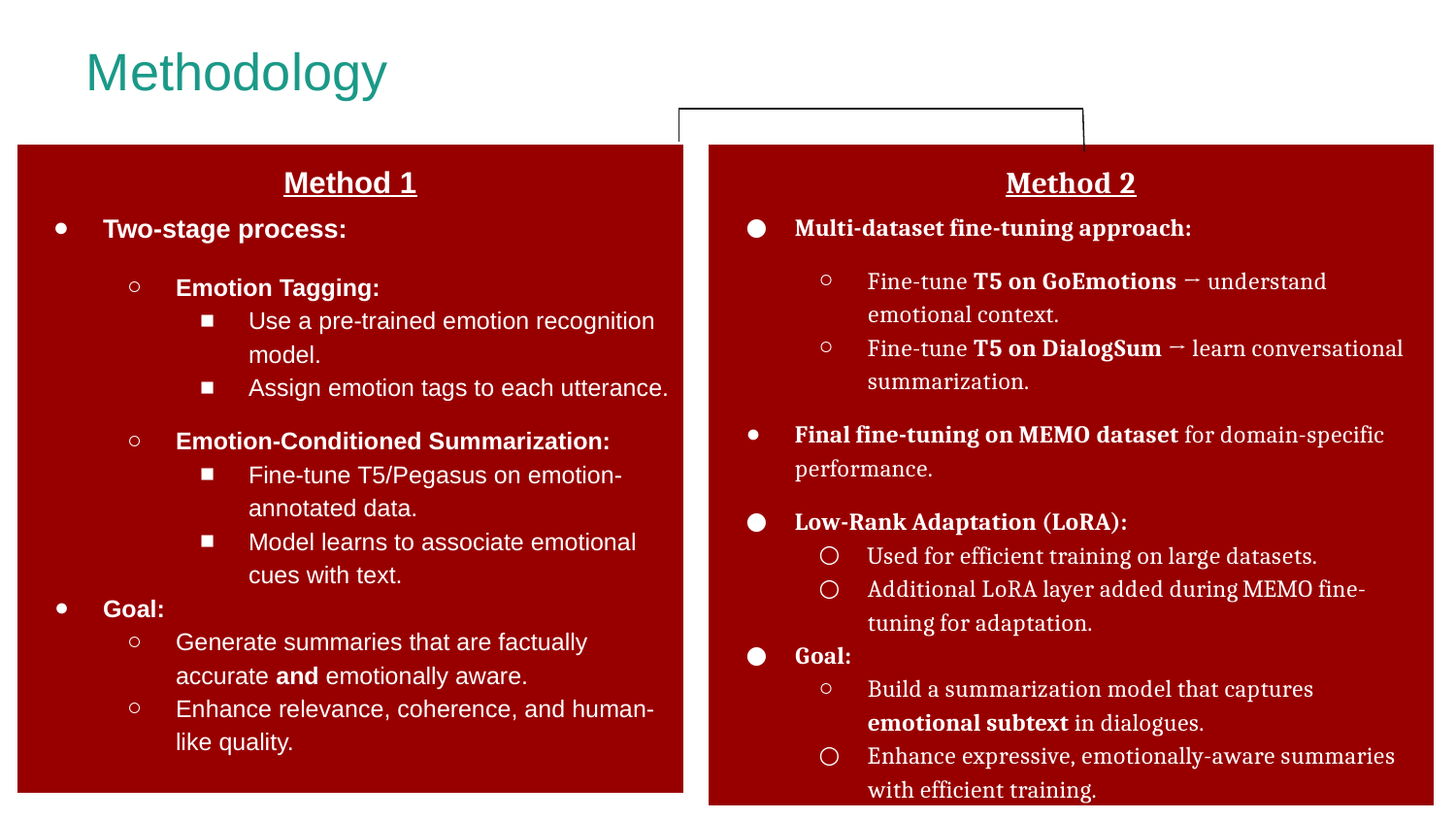

Methodology

Method 1
Two-stage process:
Emotion Tagging:
Use a pre-trained emotion recognition model.
Assign emotion tags to each utterance.
Emotion-Conditioned Summarization:
Fine-tune T5/Pegasus on emotion-annotated data.
Model learns to associate emotional cues with text.
Goal:
Generate summaries that are factually accurate and emotionally aware.
Enhance relevance, coherence, and human-like quality.
Method 2
Multi-dataset fine-tuning approach:
Fine-tune T5 on GoEmotions → understand emotional context.
Fine-tune T5 on DialogSum → learn conversational summarization.
Final fine-tuning on MEMO dataset for domain-specific performance.
Low-Rank Adaptation (LoRA):
Used for efficient training on large datasets.
Additional LoRA layer added during MEMO fine-tuning for adaptation.
Goal:
Build a summarization model that captures emotional subtext in dialogues.
Enhance expressive, emotionally-aware summaries with efficient training.